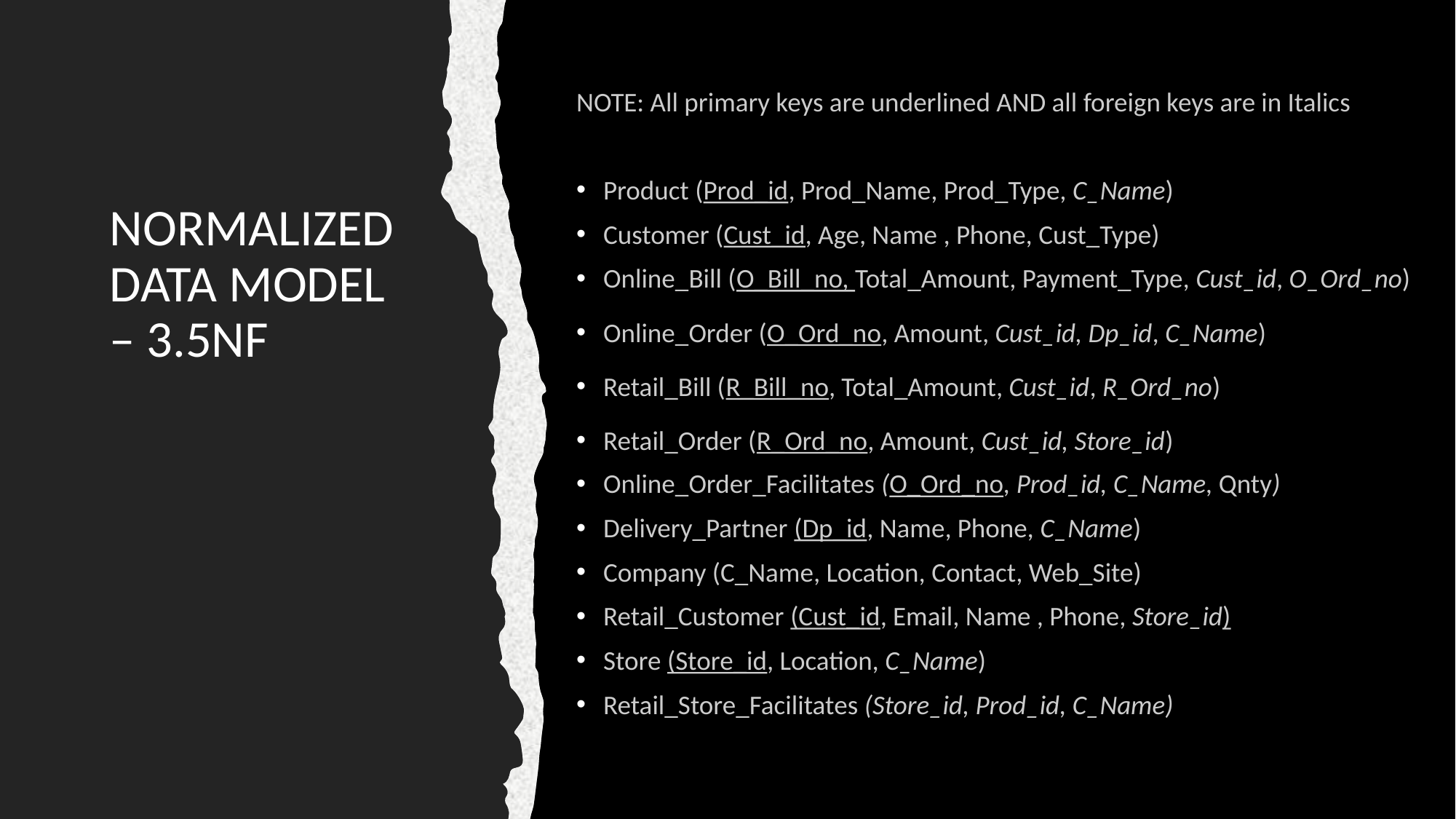

NOTE: All primary keys are underlined AND all foreign keys are in Italics

Product (Prod_id, Prod_Name, Prod_Type, C_Name)
Customer (Cust_id, Age, Name , Phone, Cust_Type)
Online_Bill (O_Bill_no, Total_Amount, Payment_Type, Cust_id, O_Ord_no)
Online_Order (O_Ord_no, Amount, Cust_id, Dp_id, C_Name)
Retail_Bill (R_Bill_no, Total_Amount, Cust_id, R_Ord_no)
Retail_Order (R_Ord_no, Amount, Cust_id, Store_id)
Online_Order_Facilitates (O_Ord_no, Prod_id, C_Name, Qnty)
Delivery_Partner (Dp_id, Name, Phone, C_Name)
Company (C_Name, Location, Contact, Web_Site)
Retail_Customer (Cust_id, Email, Name , Phone, Store_id)
Store (Store_id, Location, C_Name)
Retail_Store_Facilitates (Store_id, Prod_id, C_Name)
# NORMALIZED DATA MODEL – 3.5NF